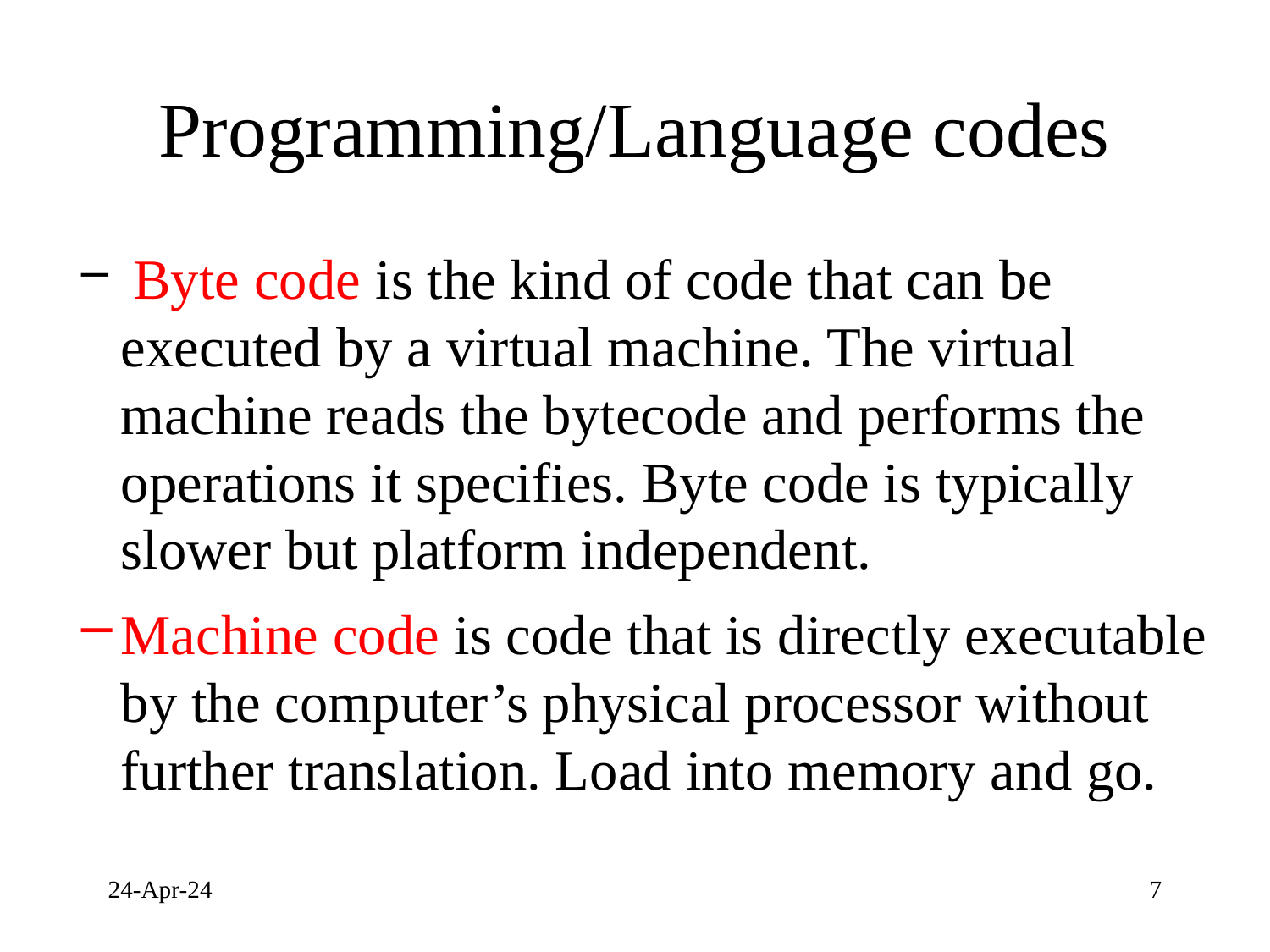

# Programming/Language codes
 Byte code is the kind of code that can be executed by a virtual machine. The virtual machine reads the bytecode and performs the operations it specifies. Byte code is typically slower but platform independent.
Machine code is code that is directly executable by the computer’s physical processor without further translation. Load into memory and go.

24-Apr-24
7